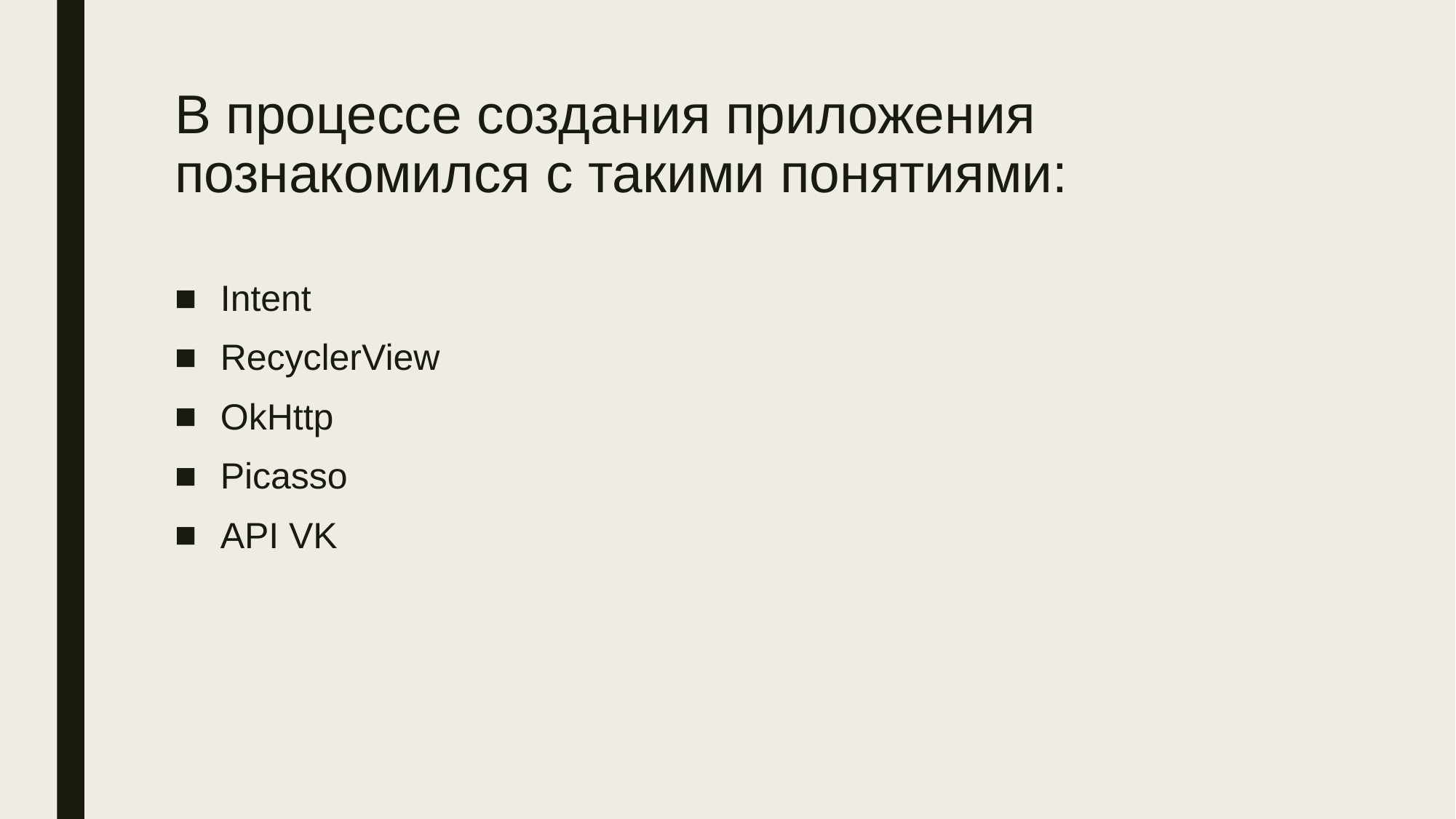

# В процессе создания приложения познакомился с такими понятиями:
Intent
RecyclerView
OkHttp
Picasso
API VK